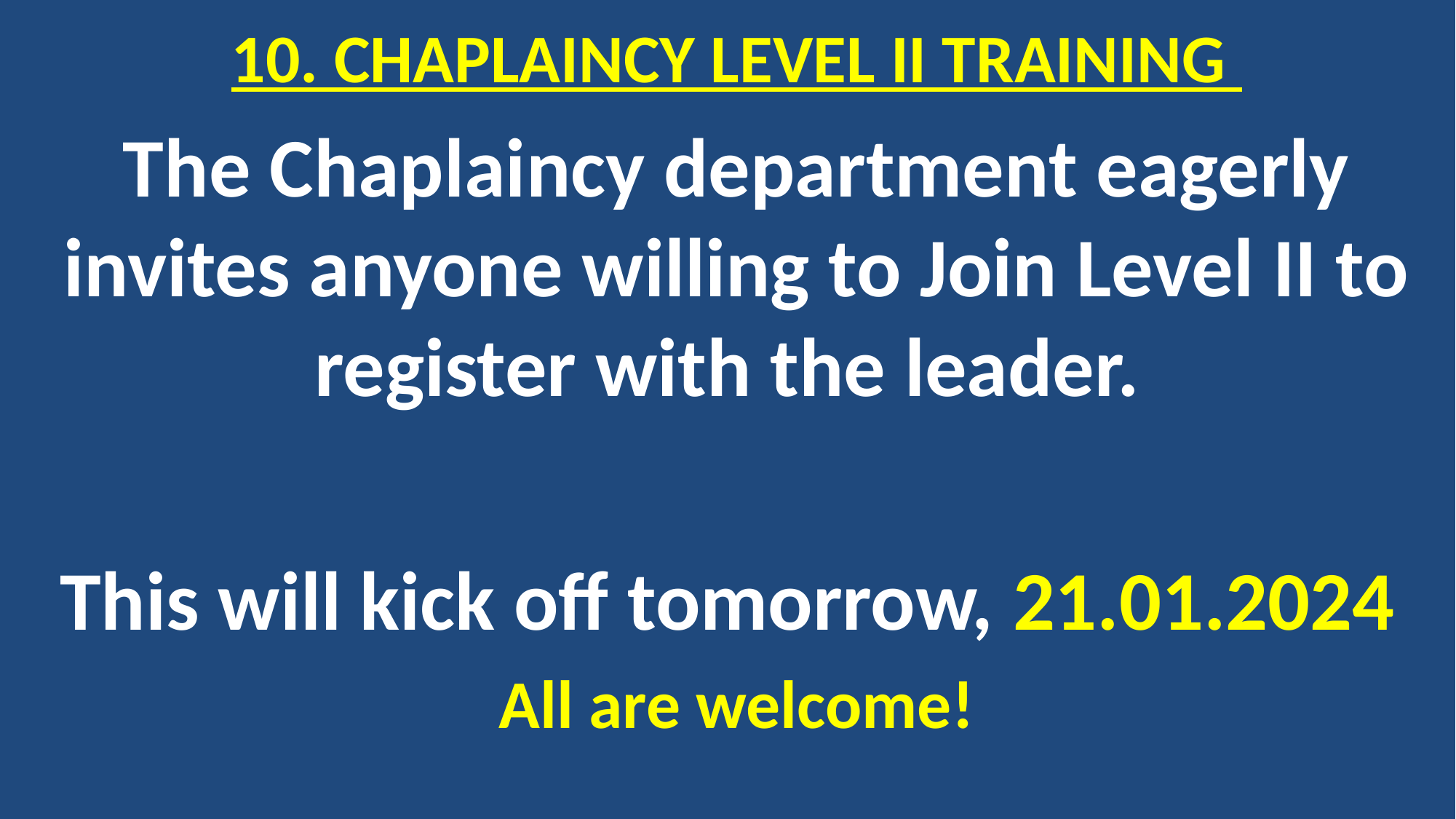

10. CHAPLAINCY LEVEL II TRAINING
The Chaplaincy department eagerly invites anyone willing to Join Level II to register with the leader.

This will kick off tomorrow, 21.01.2024
All are welcome!